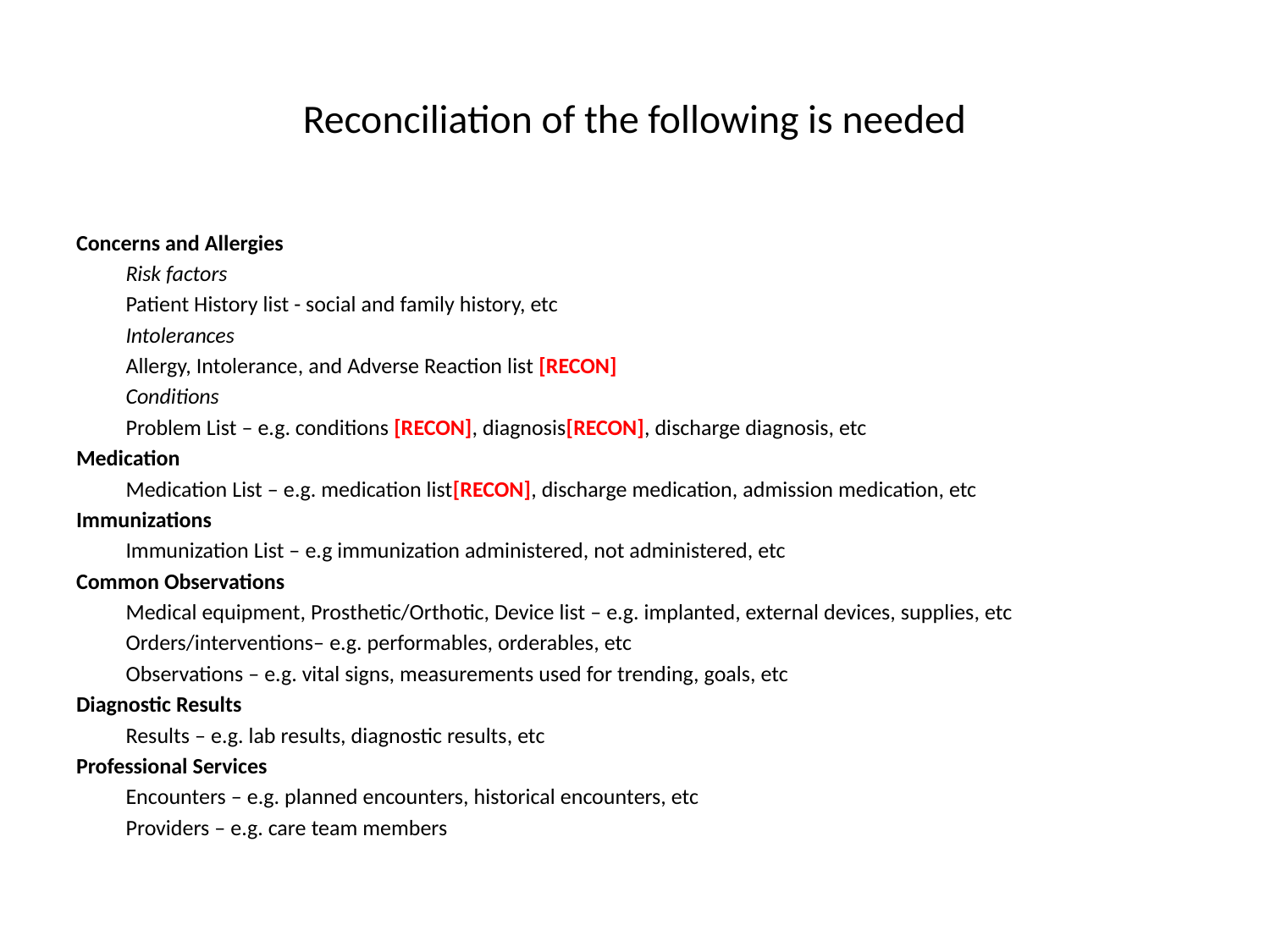

# Reconciliation of the following is needed
Concerns and Allergies
	Risk factors
		Patient History list - social and family history, etc
	Intolerances
		Allergy, Intolerance, and Adverse Reaction list [RECON]
	Conditions
		Problem List – e.g. conditions [RECON], diagnosis[RECON], discharge diagnosis, etc
Medication
	Medication List – e.g. medication list[RECON], discharge medication, admission medication, etc
Immunizations
	Immunization List – e.g immunization administered, not administered, etc
Common Observations
	Medical equipment, Prosthetic/Orthotic, Device list – e.g. implanted, external devices, supplies, etc
	Orders/interventions– e.g. performables, orderables, etc
	Observations – e.g. vital signs, measurements used for trending, goals, etc
Diagnostic Results
	Results – e.g. lab results, diagnostic results, etc
Professional Services
	Encounters – e.g. planned encounters, historical encounters, etc
	Providers – e.g. care team members